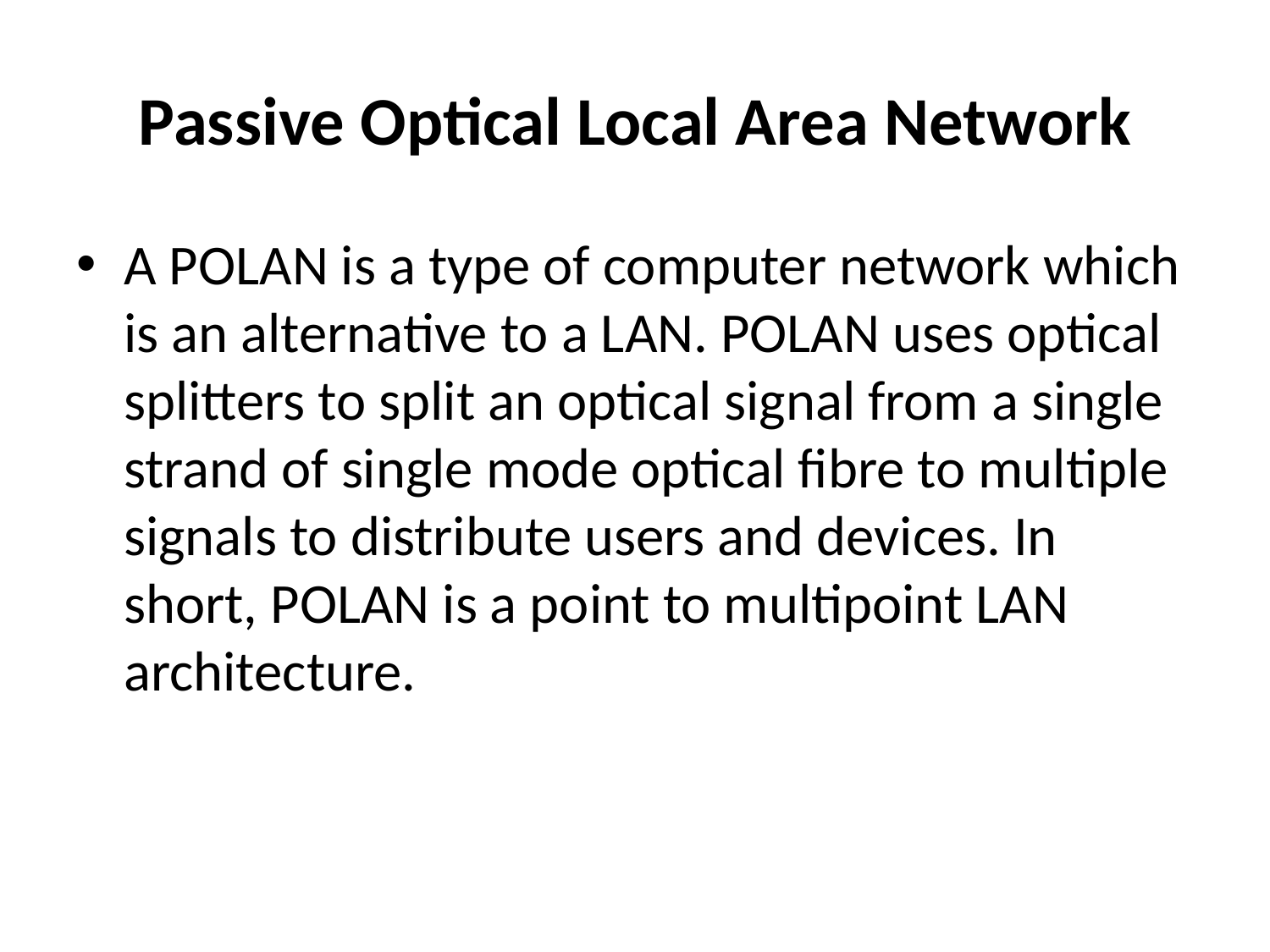

# Passive Optical Local Area Network
A POLAN is a type of computer network which is an alternative to a LAN. POLAN uses optical splitters to split an optical signal from a single strand of single mode optical fibre to multiple signals to distribute users and devices. In short, POLAN is a point to multipoint LAN architecture.